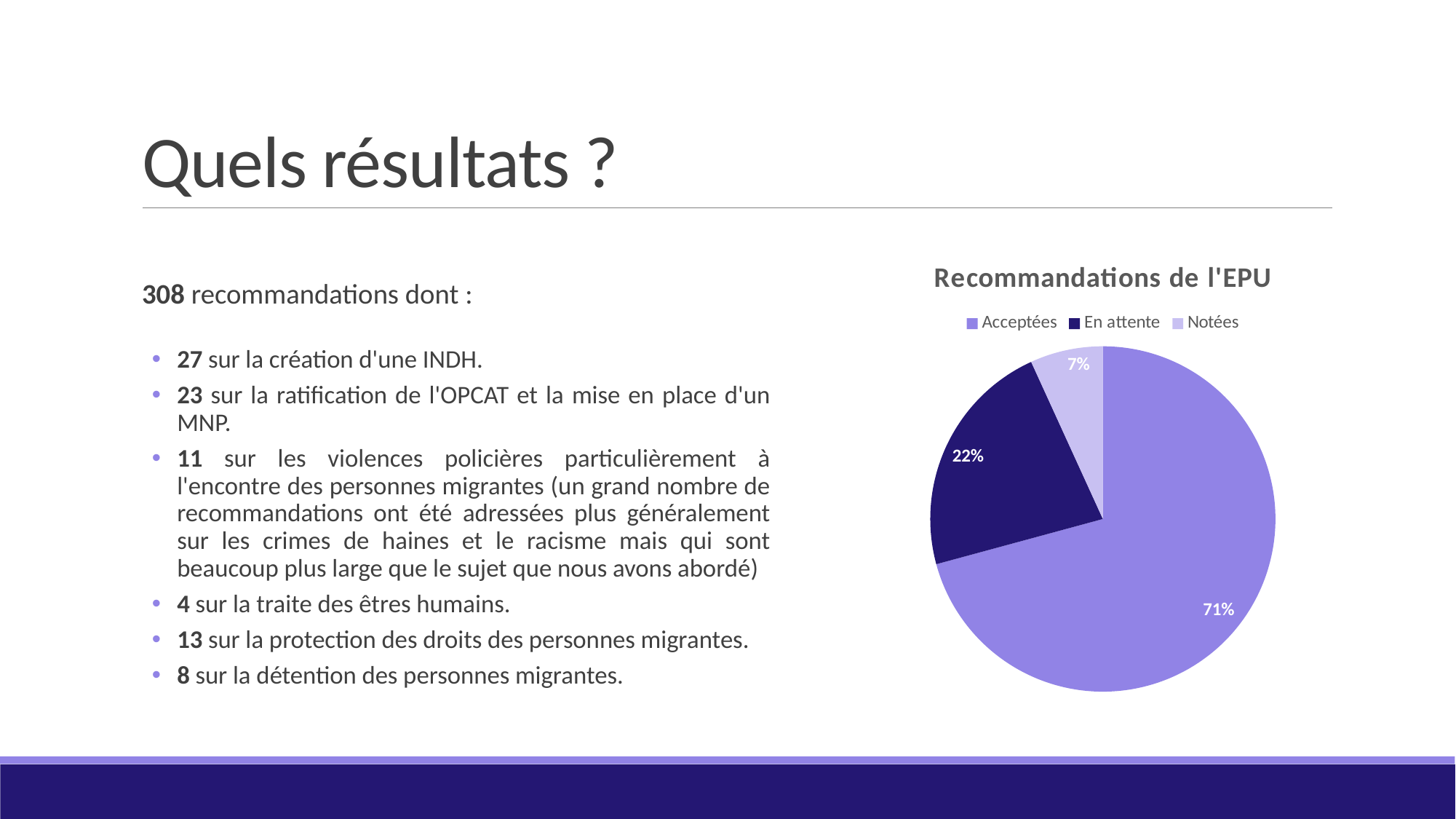

# Quels résultats ?

308 recommandations dont :
27 sur la création d'une INDH.
23 sur la ratification de l'OPCAT et la mise en place d'un MNP.
11 sur les violences policières particulièrement à l'encontre des personnes migrantes (un grand nombre de recommandations ont été adressées plus généralement sur les crimes de haines et le racisme mais qui sont beaucoup plus large que le sujet que nous avons abordé)
4 sur la traite des êtres humains.
13 sur la protection des droits des personnes migrantes.
8 sur la détention des personnes migrantes.

### Chart:

| Category | Recommandations de l'EPU |
|---|---|
| Acceptées | 218.0 |
| En attente | 69.0 |
| Notées | 21.0 |